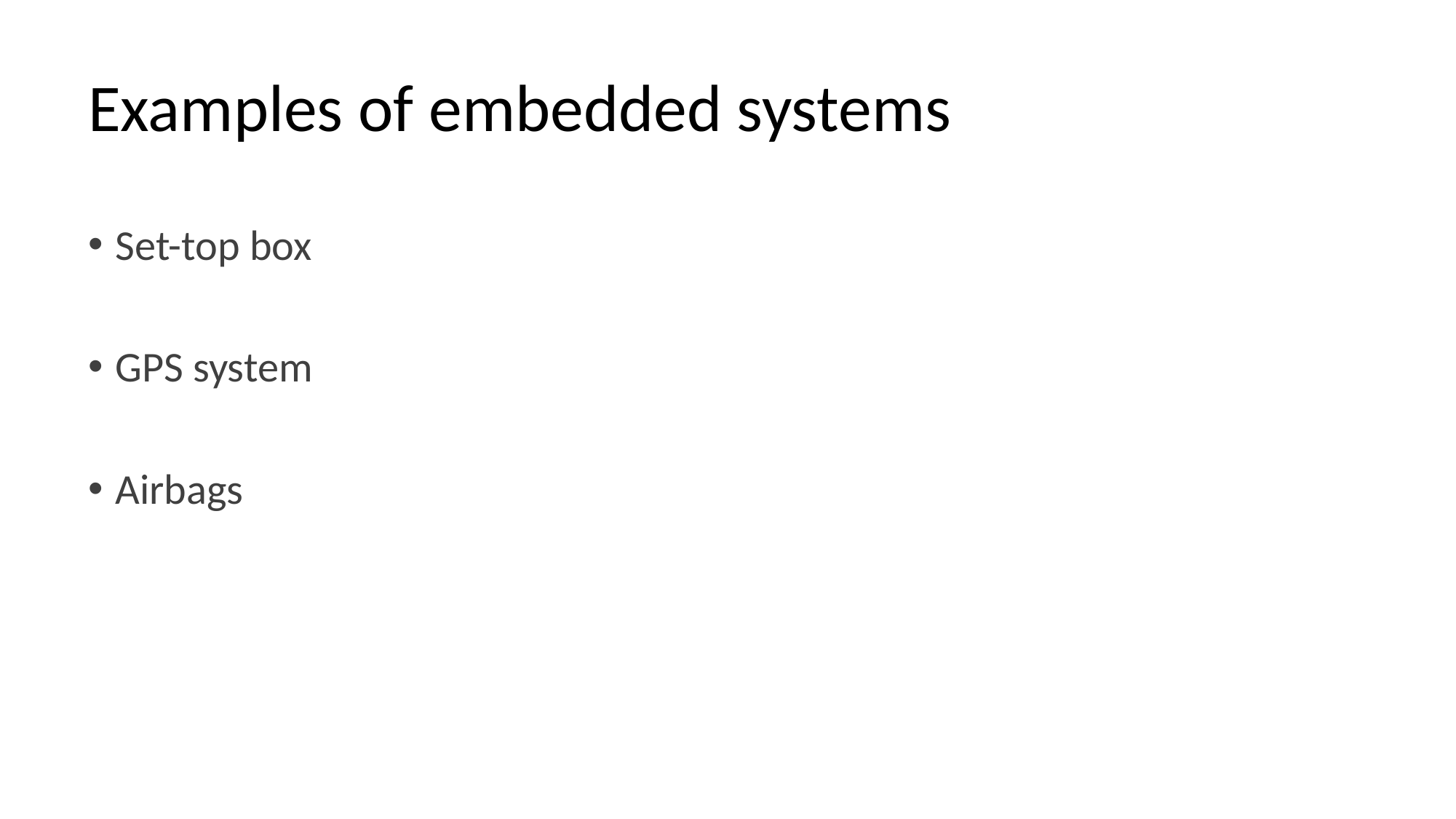

# Examples of embedded systems
Set-top box

GPS system

Airbags